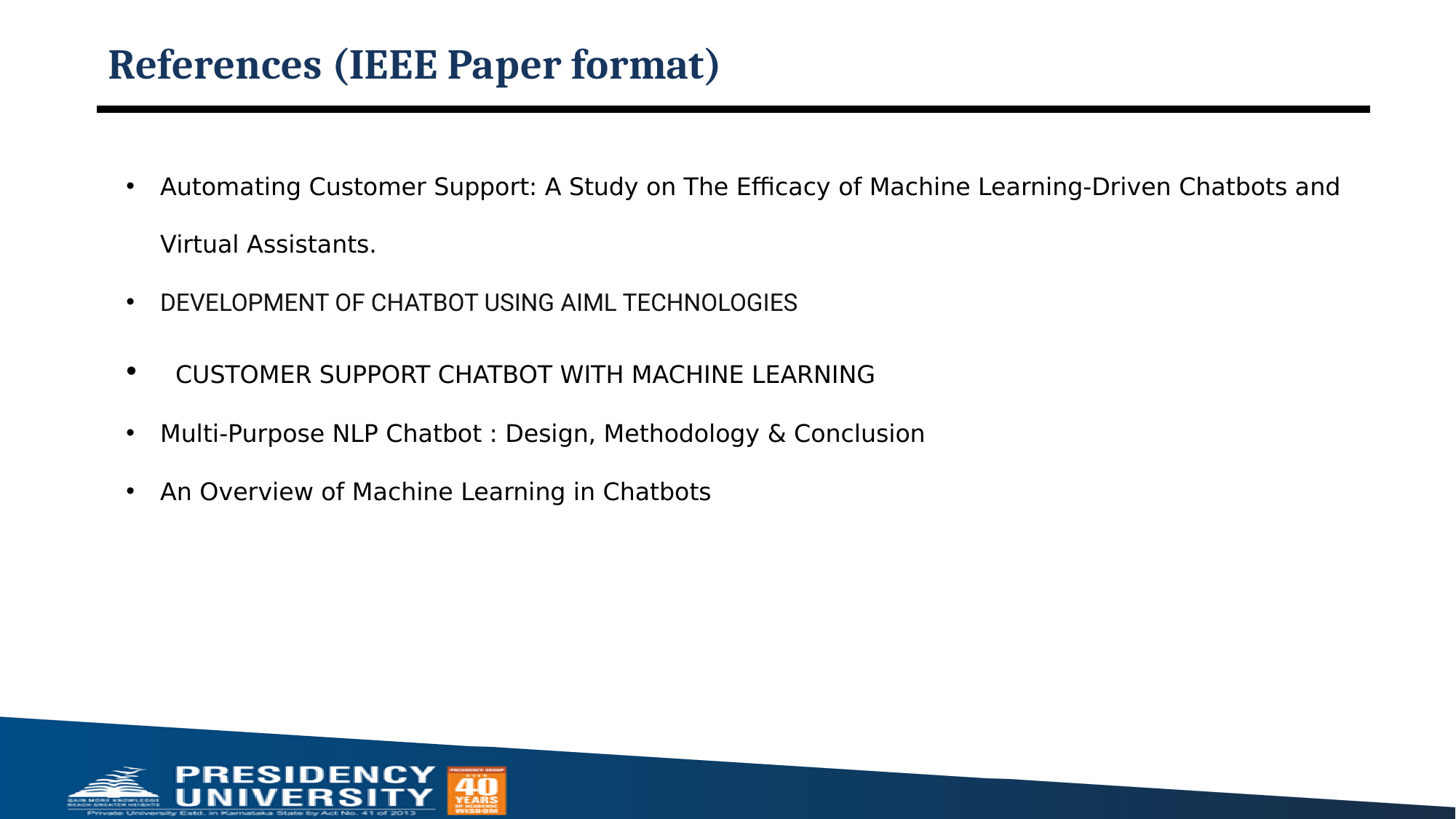

# References (IEEE Paper format)
Automating Customer Support: A Study on The Efficacy of Machine Learning-Driven Chatbots and Virtual Assistants.
DEVELOPMENT OF CHATBOT USING AIML TECHNOLOGIES
 CUSTOMER SUPPORT CHATBOT WITH MACHINE LEARNING
Multi-Purpose NLP Chatbot : Design, Methodology & Conclusion
An Overview of Machine Learning in Chatbots